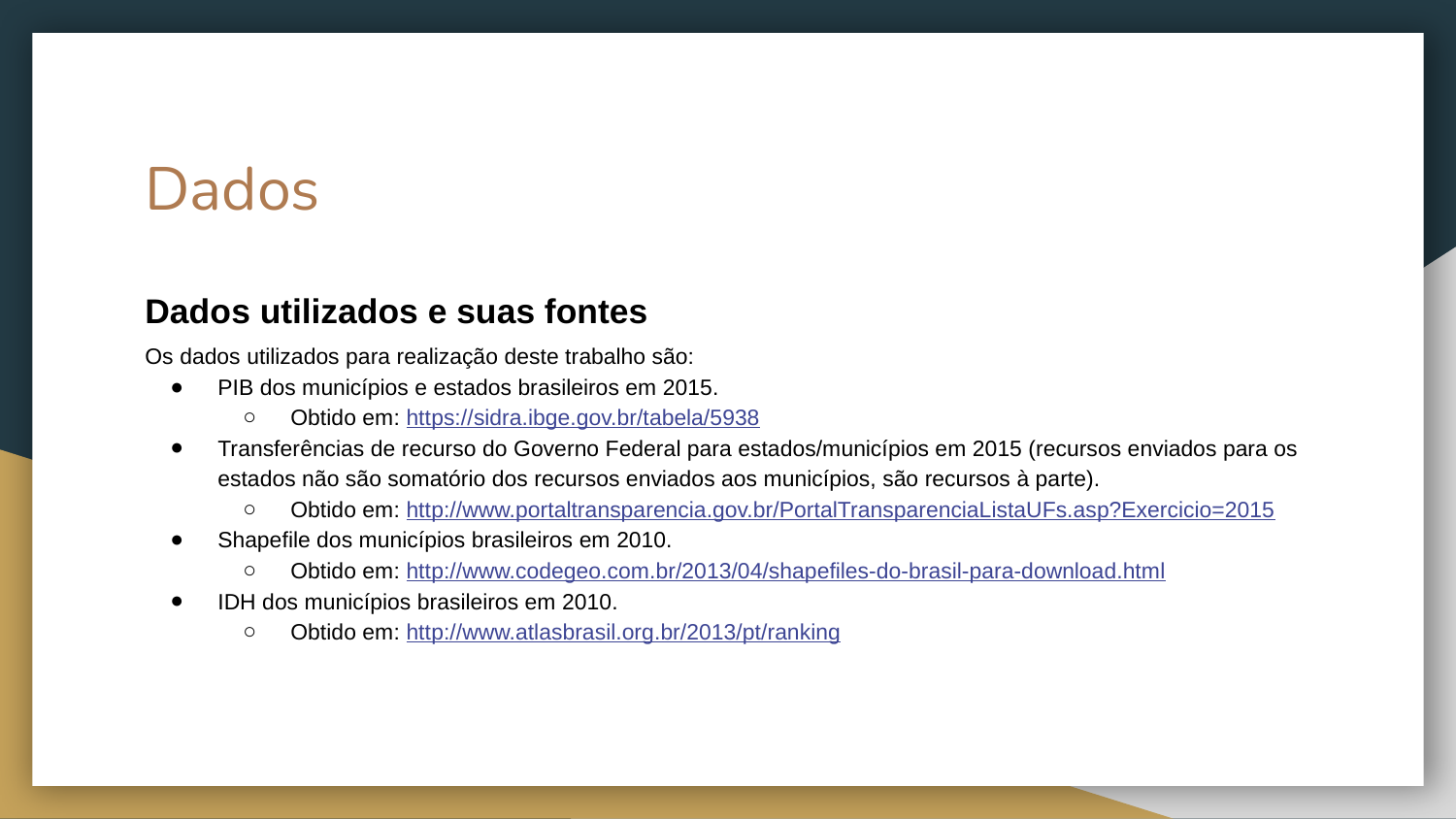

# Dados
Dados utilizados e suas fontes
Os dados utilizados para realização deste trabalho são:
PIB dos municípios e estados brasileiros em 2015.
Obtido em: https://sidra.ibge.gov.br/tabela/5938
Transferências de recurso do Governo Federal para estados/municípios em 2015 (recursos enviados para os estados não são somatório dos recursos enviados aos municípios, são recursos à parte).
Obtido em: http://www.portaltransparencia.gov.br/PortalTransparenciaListaUFs.asp?Exercicio=2015
Shapefile dos municípios brasileiros em 2010.
Obtido em: http://www.codegeo.com.br/2013/04/shapefiles-do-brasil-para-download.html
IDH dos municípios brasileiros em 2010.
Obtido em: http://www.atlasbrasil.org.br/2013/pt/ranking